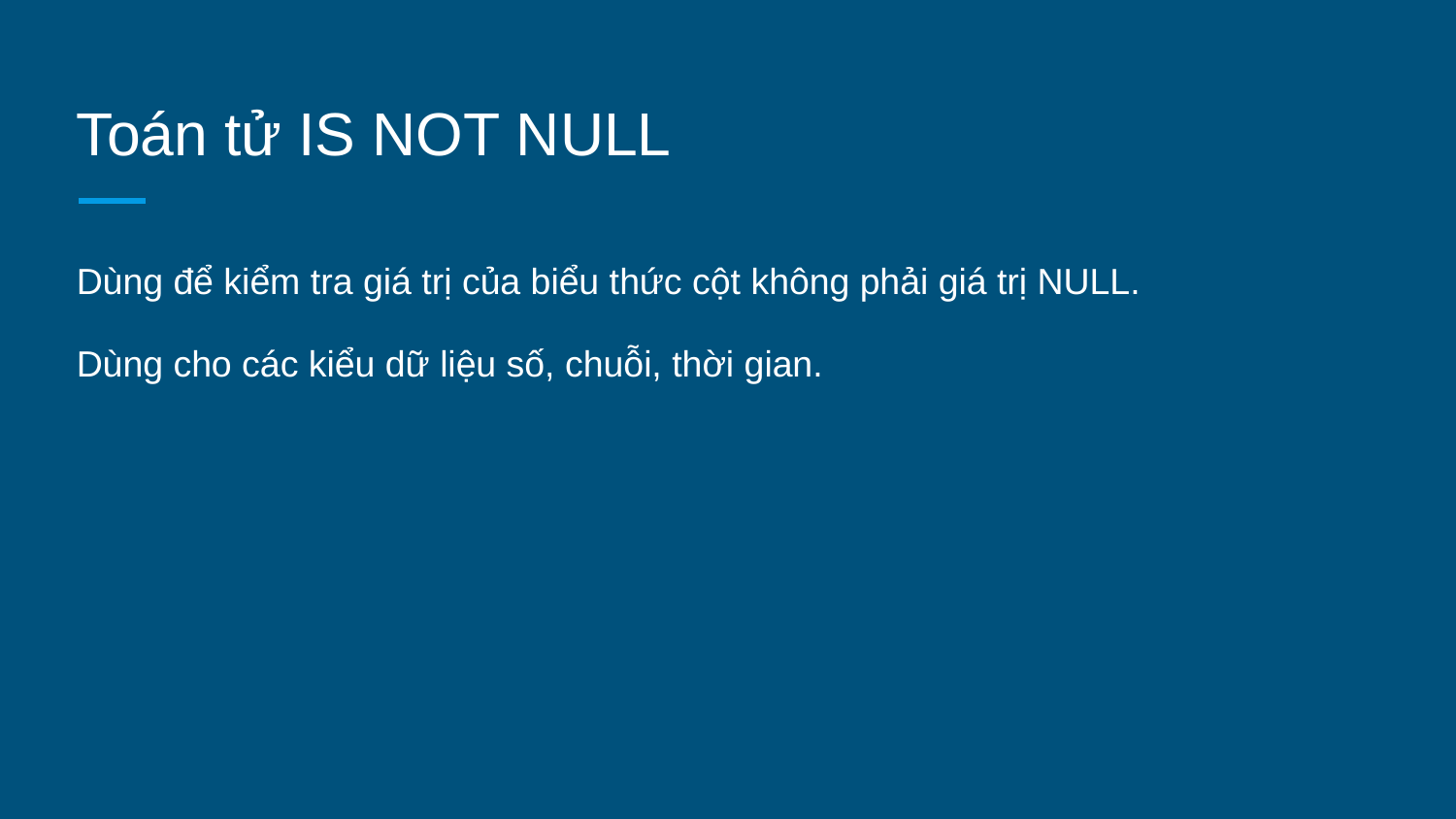

# Toán tử IS NOT NULL
Dùng để kiểm tra giá trị của biểu thức cột không phải giá trị NULL.
Dùng cho các kiểu dữ liệu số, chuỗi, thời gian.